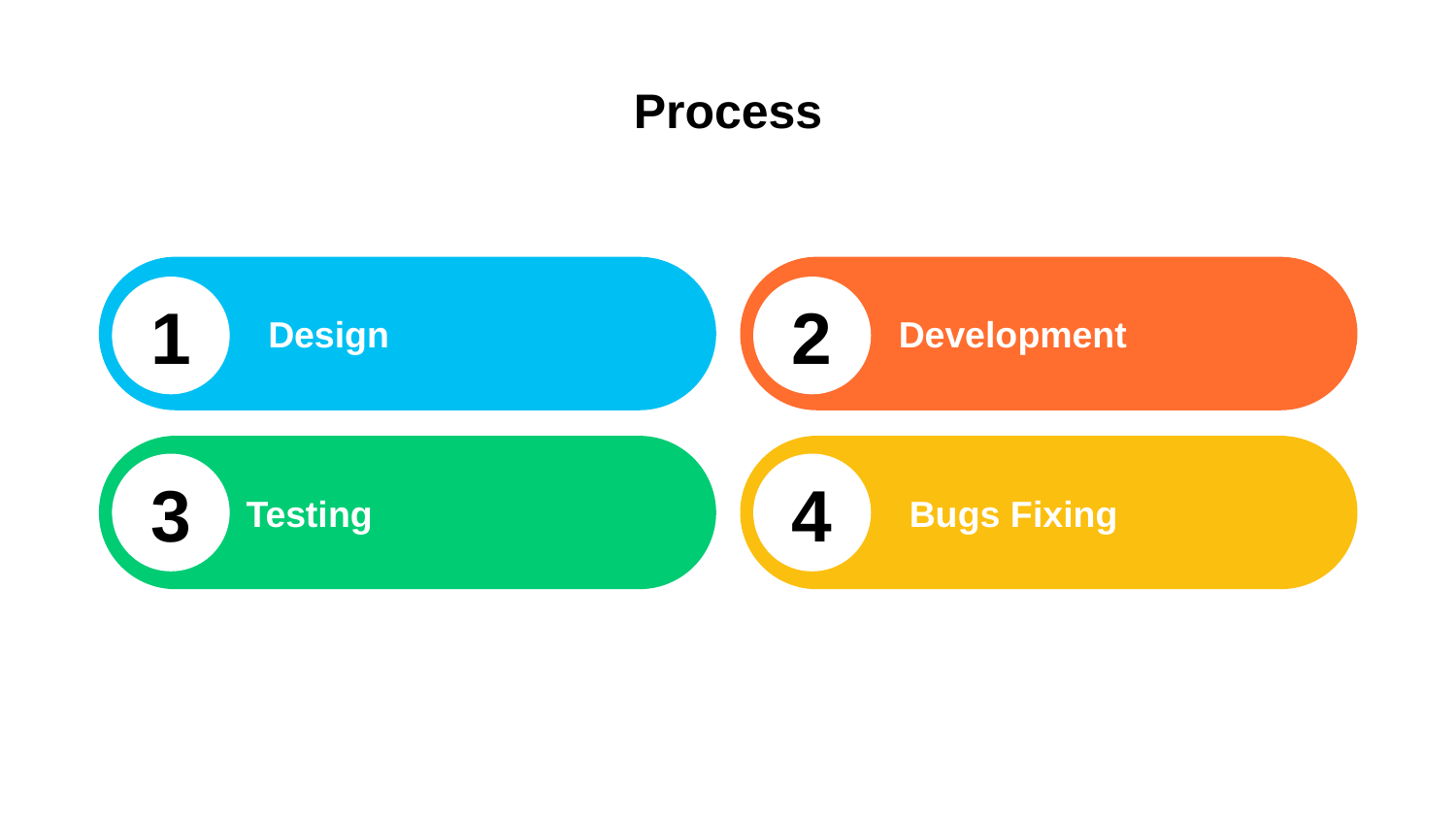

# Process

1
Design

2
Development

3
Testing

4
Bugs Fixing